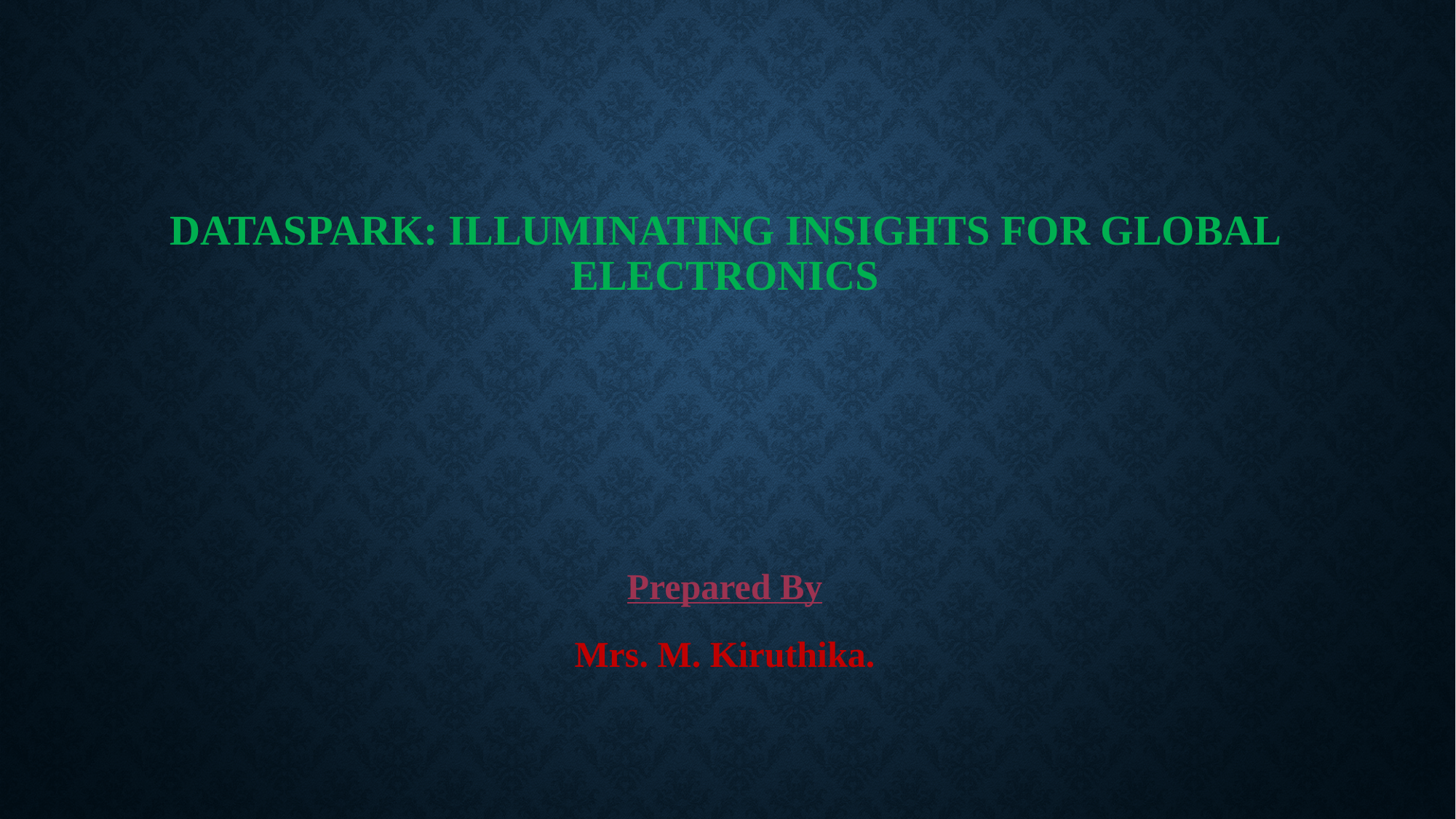

# DATASPARK: ILLUMINATING INSIGHTS FOR GLOBAL ELECTRONICS

Prepared By
Mrs. M. Kiruthika.